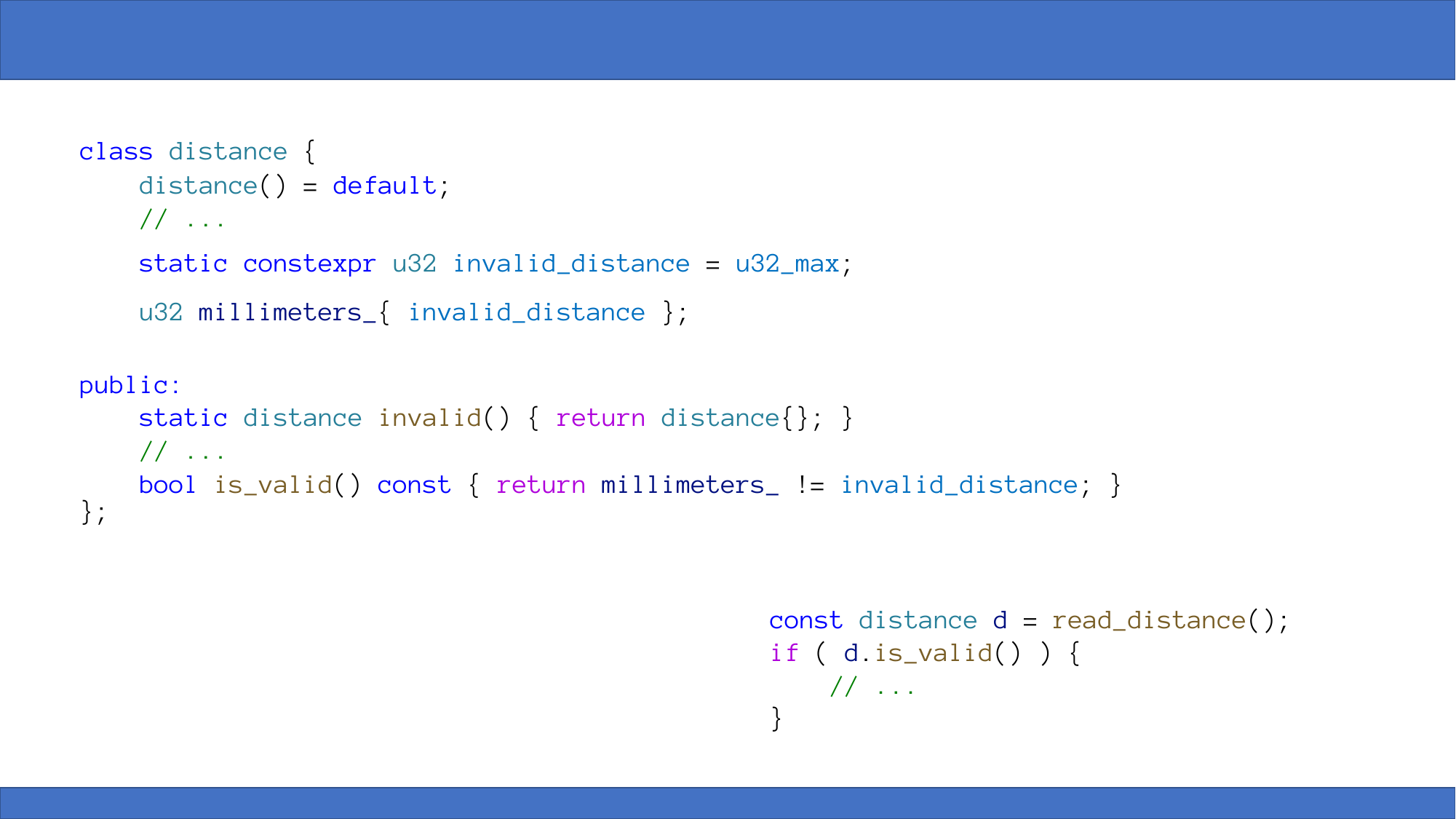

class distance {

};
    distance() = default;​
    // ...
    static constexpr u32 invalid_distance = u32_max;
    u32 millimeters_{ invalid_distance };​
public:
    bool is_valid() const { return millimeters_ != invalid_distance; }
    static distance invalid() { return distance{}; } ​
    // ...
const distance d = read_distance();
if ( d.is_valid() ) {
    // ...
}